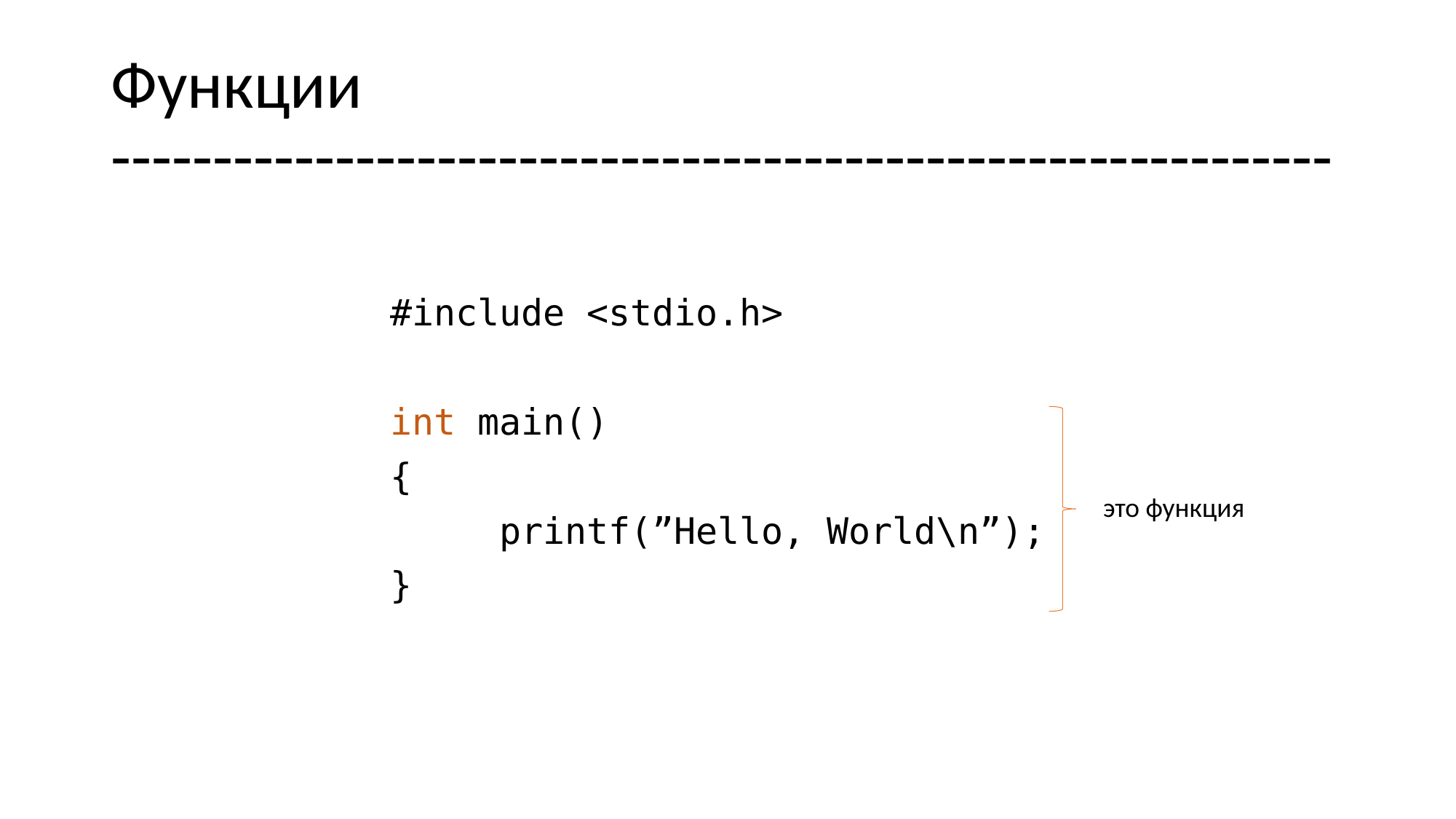

# Функции ------------------------------------------------------------
#include <stdio.h>

int main()
{
	printf(”Hello, World\n”);
}

это функция